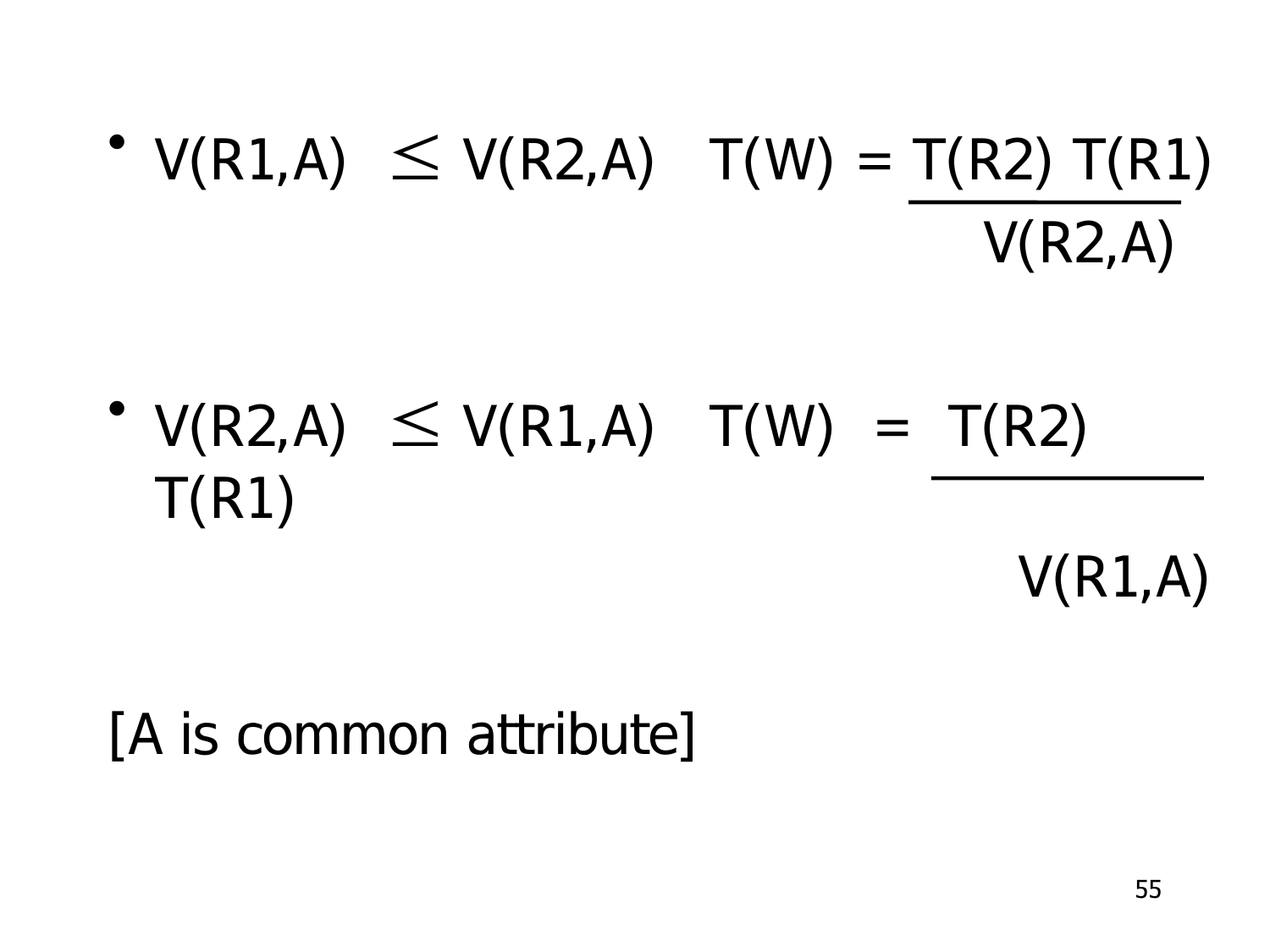

V(R1,A)  ≤ V(R2,A)   T(W) = T(R2) T(R1)
						           V(R2,A)

V(R2,A)  ≤ V(R1,A)   T(W)  =  T(R2) T(R1)
						             V(R1,A)

[A is common attribute]

55